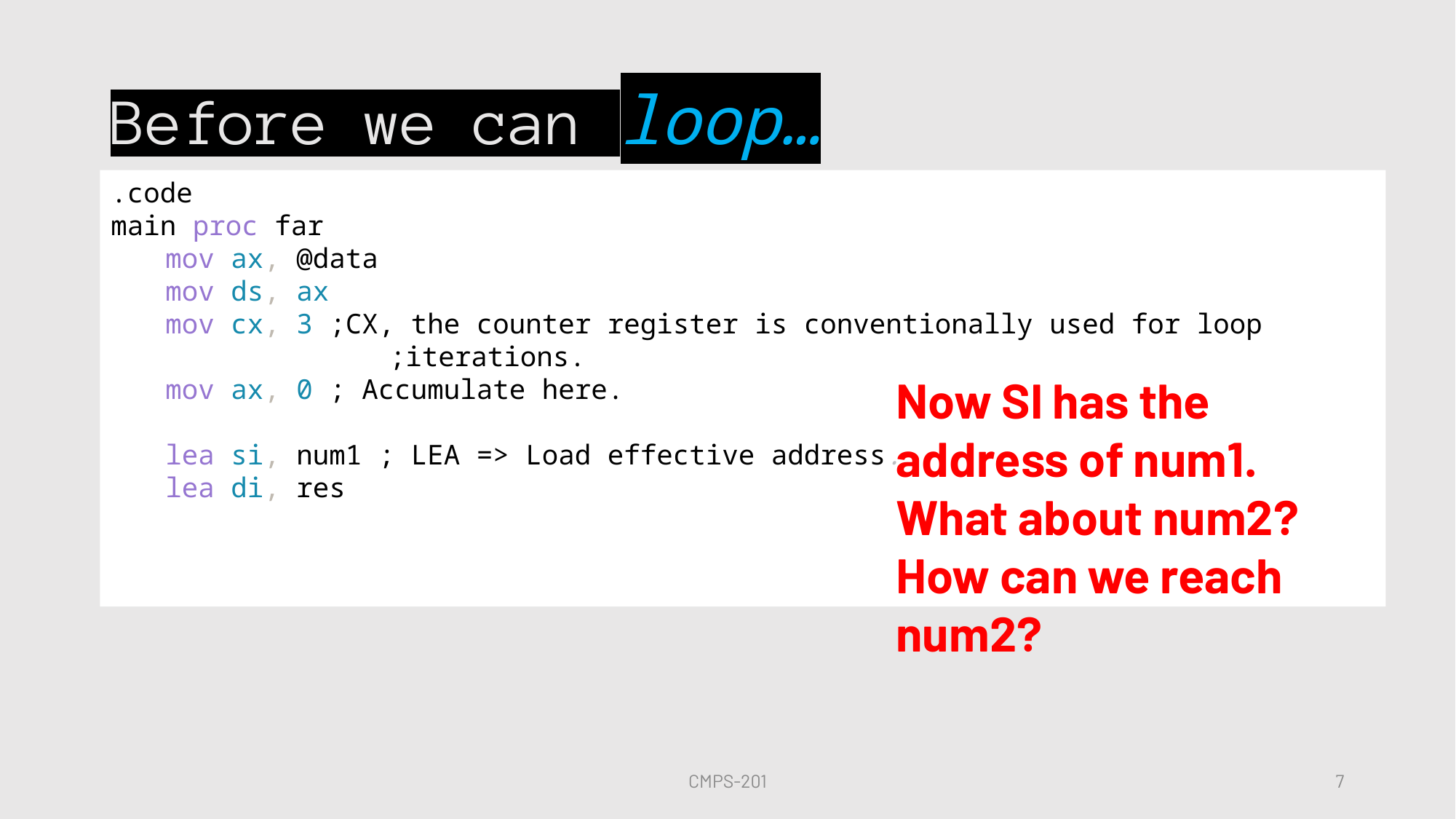

# Before we can loop…
.code
main proc far
mov ax, @data
mov ds, ax
mov cx, 3 ;CX, the counter register is conventionally used for loop 	  	       ;iterations.
mov ax, 0 ; Accumulate here.

lea si, num1 ; LEA => Load effective address.
lea di, res

Now SI has the address of num1. What about num2? How can we reach num2?
CMPS-201
7